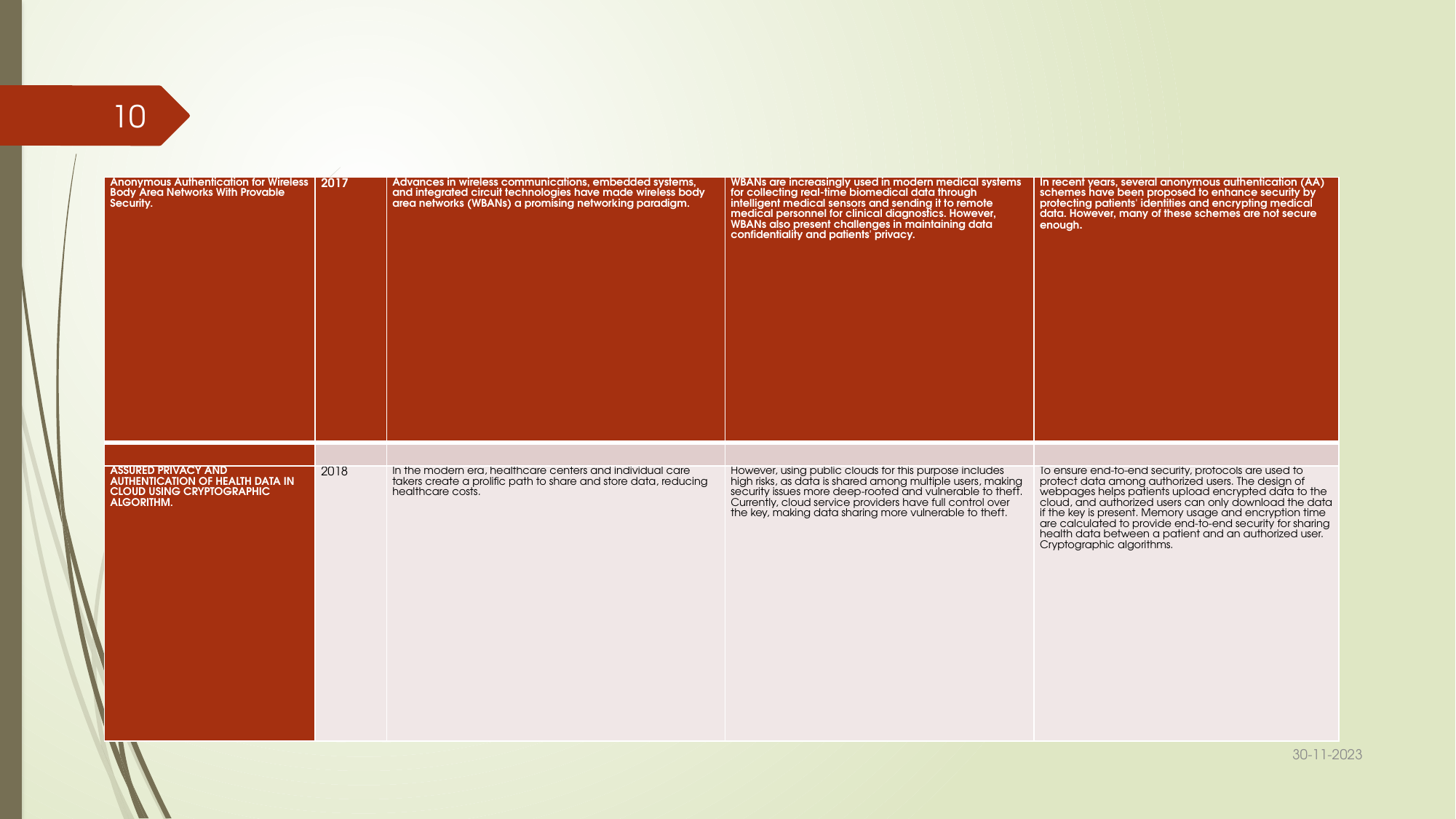

10
| Anonymous Authentication for Wireless Body Area Networks With Provable Security. | 2017 | Advances in wireless communications, embedded systems, and integrated circuit technologies have made wireless body area networks (WBANs) a promising networking paradigm. | WBANs are increasingly used in modern medical systems for collecting real-time biomedical data through intelligent medical sensors and sending it to remote medical personnel for clinical diagnostics. However, WBANs also present challenges in maintaining data confidentiality and patients' privacy. | In recent years, several anonymous authentication (AA) schemes have been proposed to enhance security by protecting patients' identities and encrypting medical data. However, many of these schemes are not secure enough. |
| --- | --- | --- | --- | --- |
|  |  |  |  |  |
| ASSURED PRIVACY AND AUTHENTICATION OF HEALTH DATA IN CLOUD USING CRYPTOGRAPHIC ALGORITHM. | 2018 | In the modern era, healthcare centers and individual care takers create a prolific path to share and store data, reducing healthcare costs. | However, using public clouds for this purpose includes high risks, as data is shared among multiple users, making security issues more deep-rooted and vulnerable to theft. Currently, cloud service providers have full control over the key, making data sharing more vulnerable to theft. | To ensure end-to-end security, protocols are used to protect data among authorized users. The design of webpages helps patients upload encrypted data to the cloud, and authorized users can only download the data if the key is present. Memory usage and encryption time are calculated to provide end-to-end security for sharing health data between a patient and an authorized user. Cryptographic algorithms. |
30-11-2023